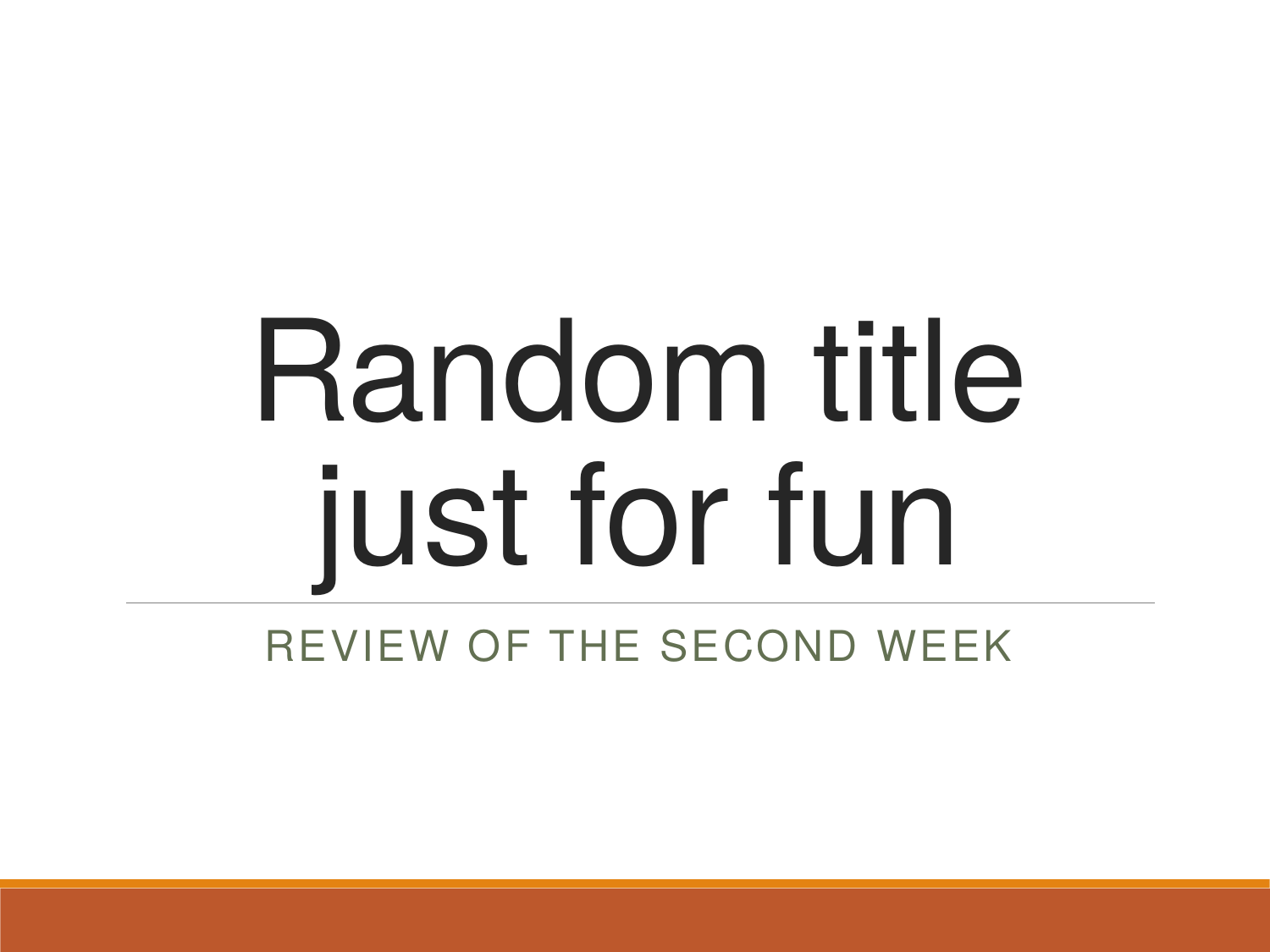

# Random title just for fun
Review of the second week